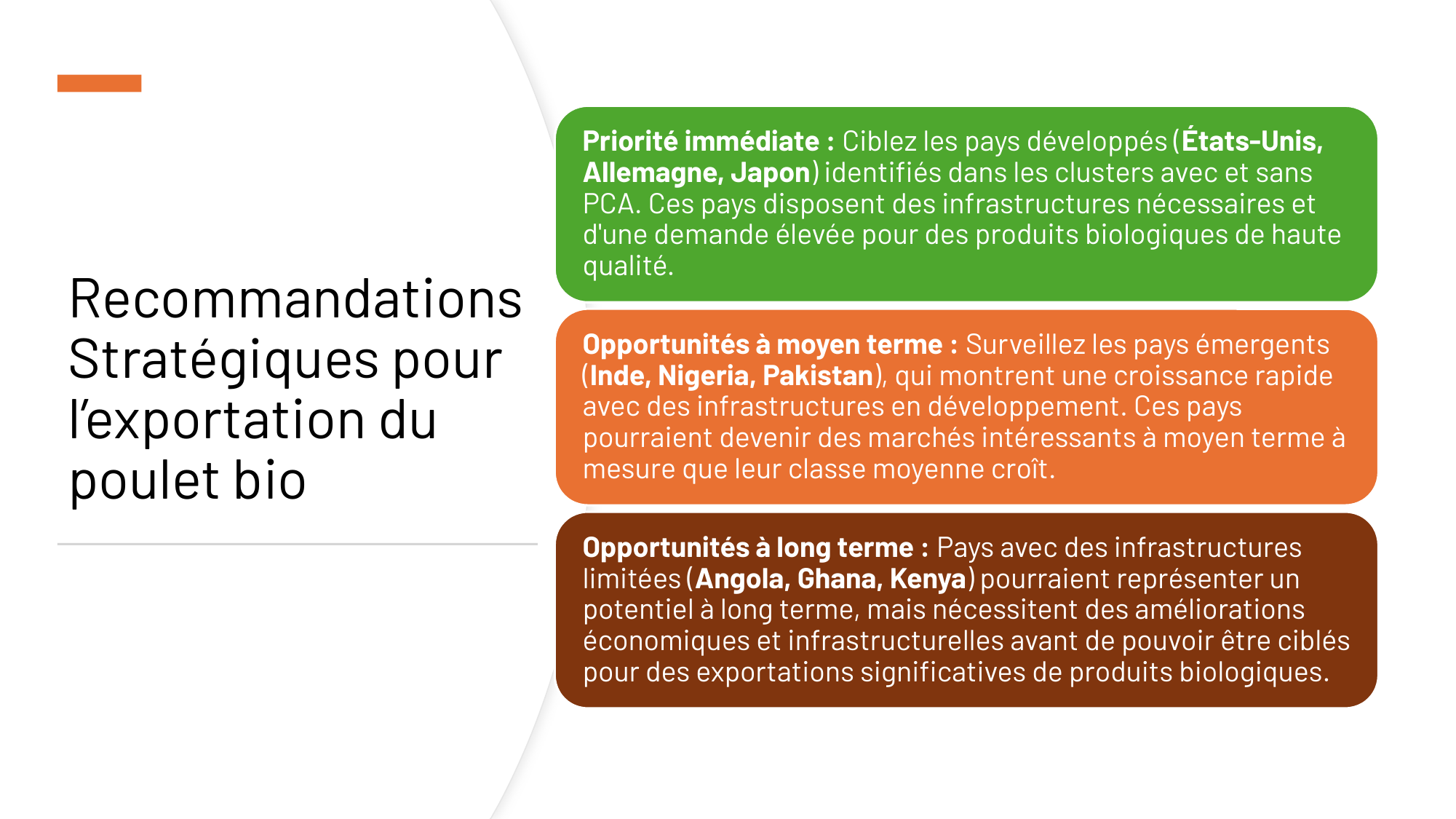

Priorité immédiate : Ciblez les pays développés (États-Unis, Allemagne, Japon) identifiés dans les clusters avec et sans PCA. Ces pays disposent des infrastructures nécessaires et d'une demande élevée pour des produits biologiques de haute qualité.
Opportunités à moyen terme : Surveillez les pays émergents (Inde, Nigeria, Pakistan), qui montrent une croissance rapide avec des infrastructures en développement. Ces pays pourraient devenir des marchés intéressants à moyen terme à mesure que leur classe moyenne croît.
Opportunités à long terme : Pays avec des infrastructures limitées (Angola, Ghana, Kenya) pourraient représenter un potentiel à long terme, mais nécessitent des améliorations économiques et infrastructurelles avant de pouvoir être ciblés pour des exportations significatives de produits biologiques.
# Recommandations Stratégiques pour l’exportation du poulet bio